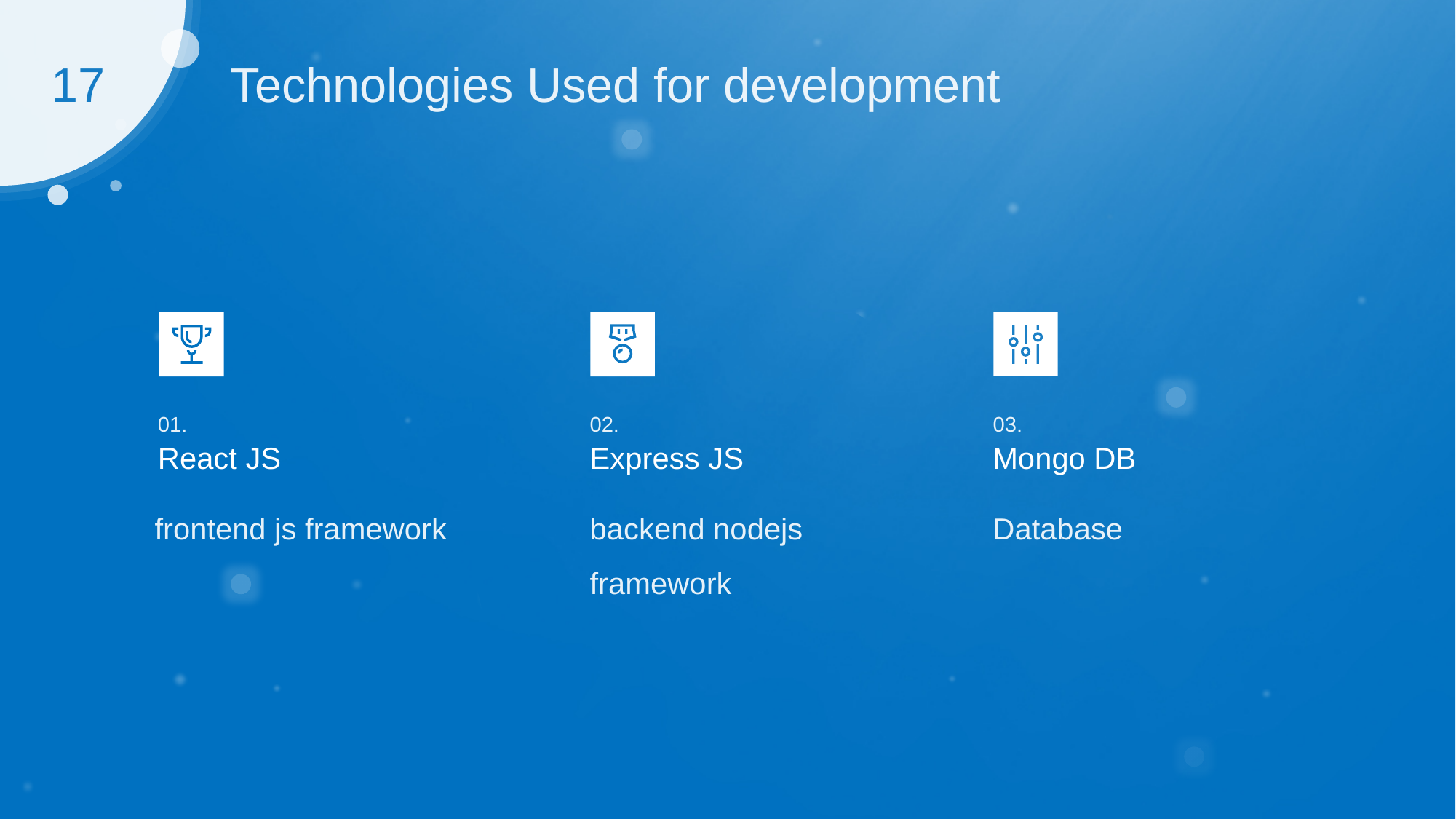

Technologies Used for development
17

01.
02.
03.
React JS
Express JS
Mongo DB

frontend js framework
backend nodejs framework
Database